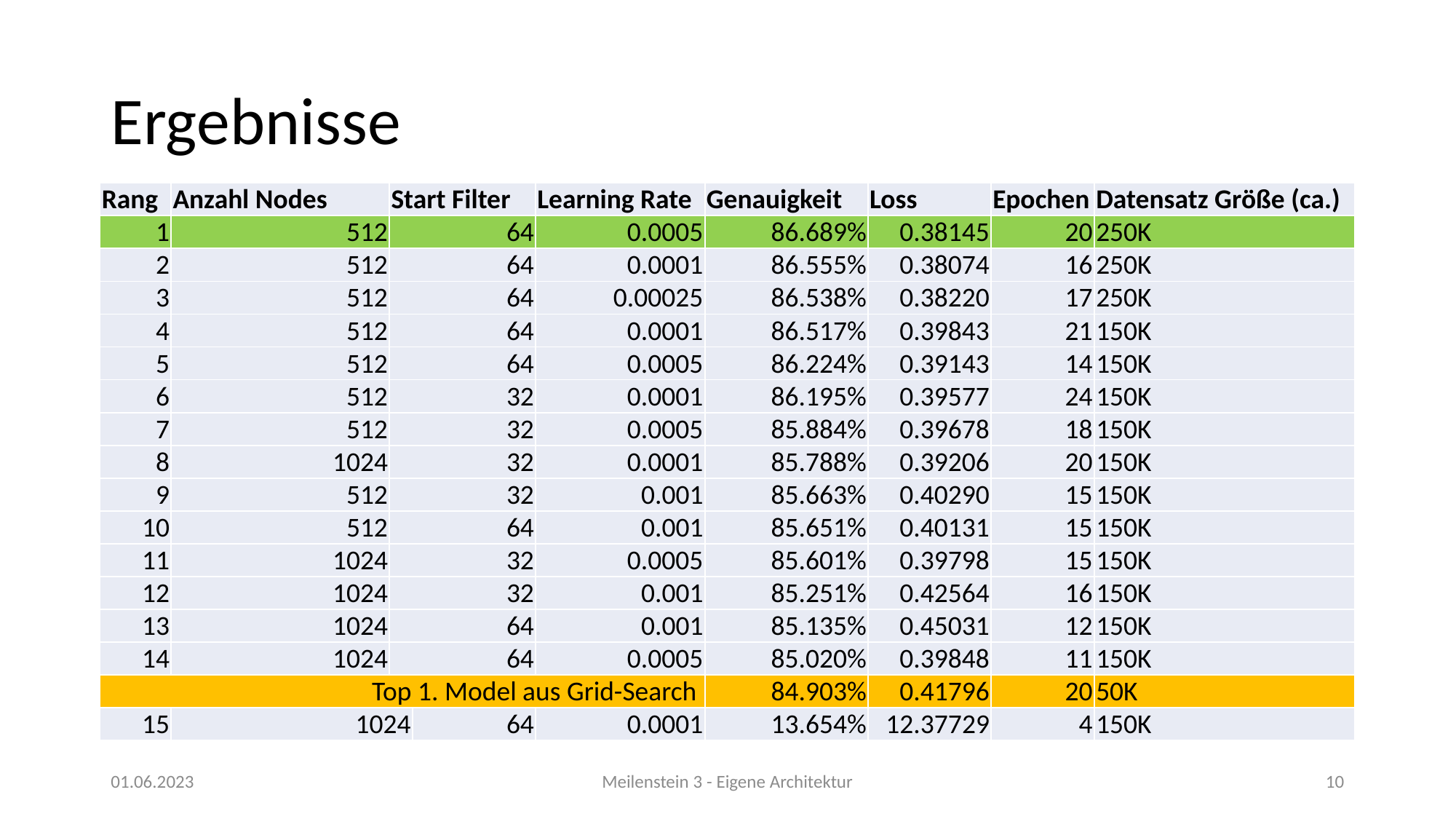

# Ergebnisse
| Rang | Anzahl Nodes | Start Filter | Start Filter | Learning Rate | Genauigkeit | Loss | Epochen | Datensatz Größe (ca.) |
| --- | --- | --- | --- | --- | --- | --- | --- | --- |
| 1 | 512 | 64 | 64 | 0.0005 | 86.689% | 0.38145 | 20 | 250K |
| 2 | 512 | 64 | 64 | 0.0001 | 86.555% | 0.38074 | 16 | 250K |
| 3 | 512 | 64 | 64 | 0.00025 | 86.538% | 0.38220 | 17 | 250K |
| 4 | 512 | 64 | 64 | 0.0001 | 86.517% | 0.39843 | 21 | 150K |
| 5 | 512 | 64 | 64 | 0.0005 | 86.224% | 0.39143 | 14 | 150K |
| 6 | 512 | 32 | 32 | 0.0001 | 86.195% | 0.39577 | 24 | 150K |
| 7 | 512 | 32 | 32 | 0.0005 | 85.884% | 0.39678 | 18 | 150K |
| 8 | 1024 | 32 | 32 | 0.0001 | 85.788% | 0.39206 | 20 | 150K |
| 9 | 512 | 32 | 32 | 0.001 | 85.663% | 0.40290 | 15 | 150K |
| 10 | 512 | 64 | 64 | 0.001 | 85.651% | 0.40131 | 15 | 150K |
| 11 | 1024 | 32 | 32 | 0.0005 | 85.601% | 0.39798 | 15 | 150K |
| 12 | 1024 | 32 | 32 | 0.001 | 85.251% | 0.42564 | 16 | 150K |
| 13 | 1024 | 64 | 64 | 0.001 | 85.135% | 0.45031 | 12 | 150K |
| 14 | 1024 | 64 | 64 | 0.0005 | 85.020% | 0.39848 | 11 | 150K |
| Top 1. Model aus Grid-Search |  |  |  |  | 84.903% | 0.41796 | 20 | 50K |
| 15 | 1024 |  | 64 | 0.0001 | 13.654% | 12.37729 | 4 | 150K |
01.06.2023
Meilenstein 3 - Eigene Architektur
10